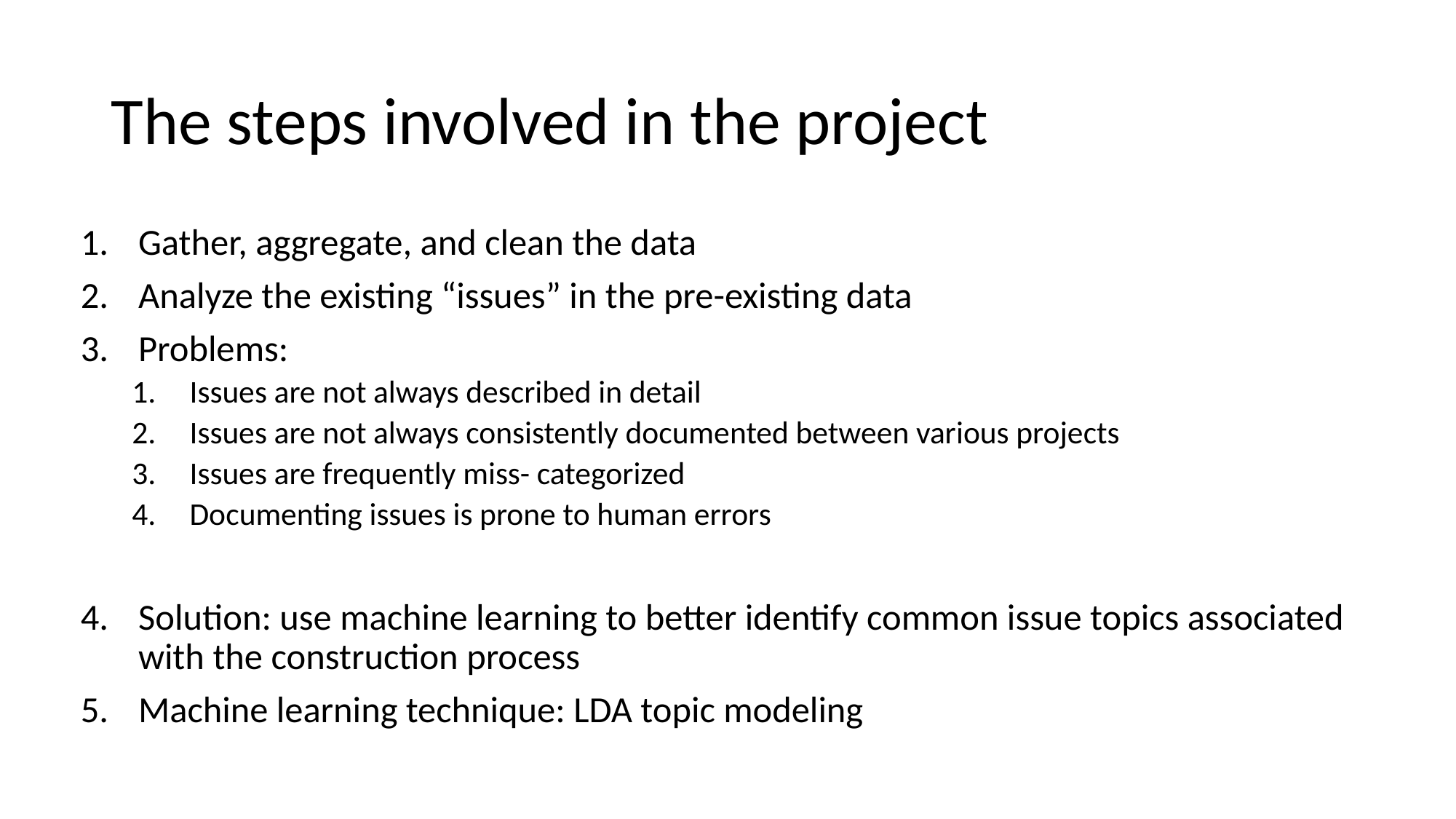

# The steps involved in the project
Gather, aggregate, and clean the data
Analyze the existing “issues” in the pre-existing data
Problems:
Issues are not always described in detail
Issues are not always consistently documented between various projects
Issues are frequently miss- categorized
Documenting issues is prone to human errors

Solution: use machine learning to better identify common issue topics associated with the construction process
Machine learning technique: LDA topic modeling